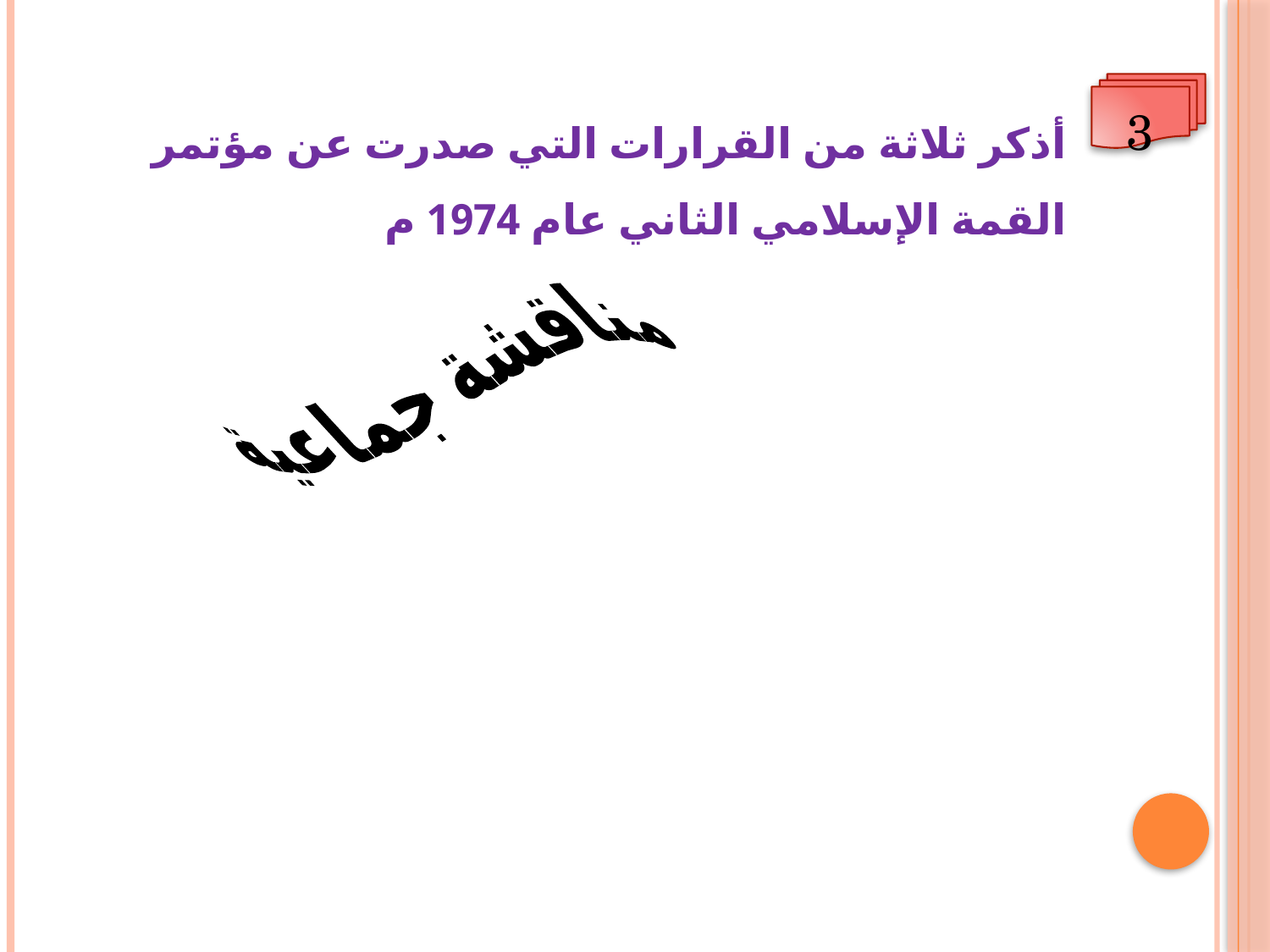

3
أذكر ثلاثة من القرارات التي صدرت عن مؤتمر القمة الإسلامي الثاني عام 1974 م
مناقشة جماعية